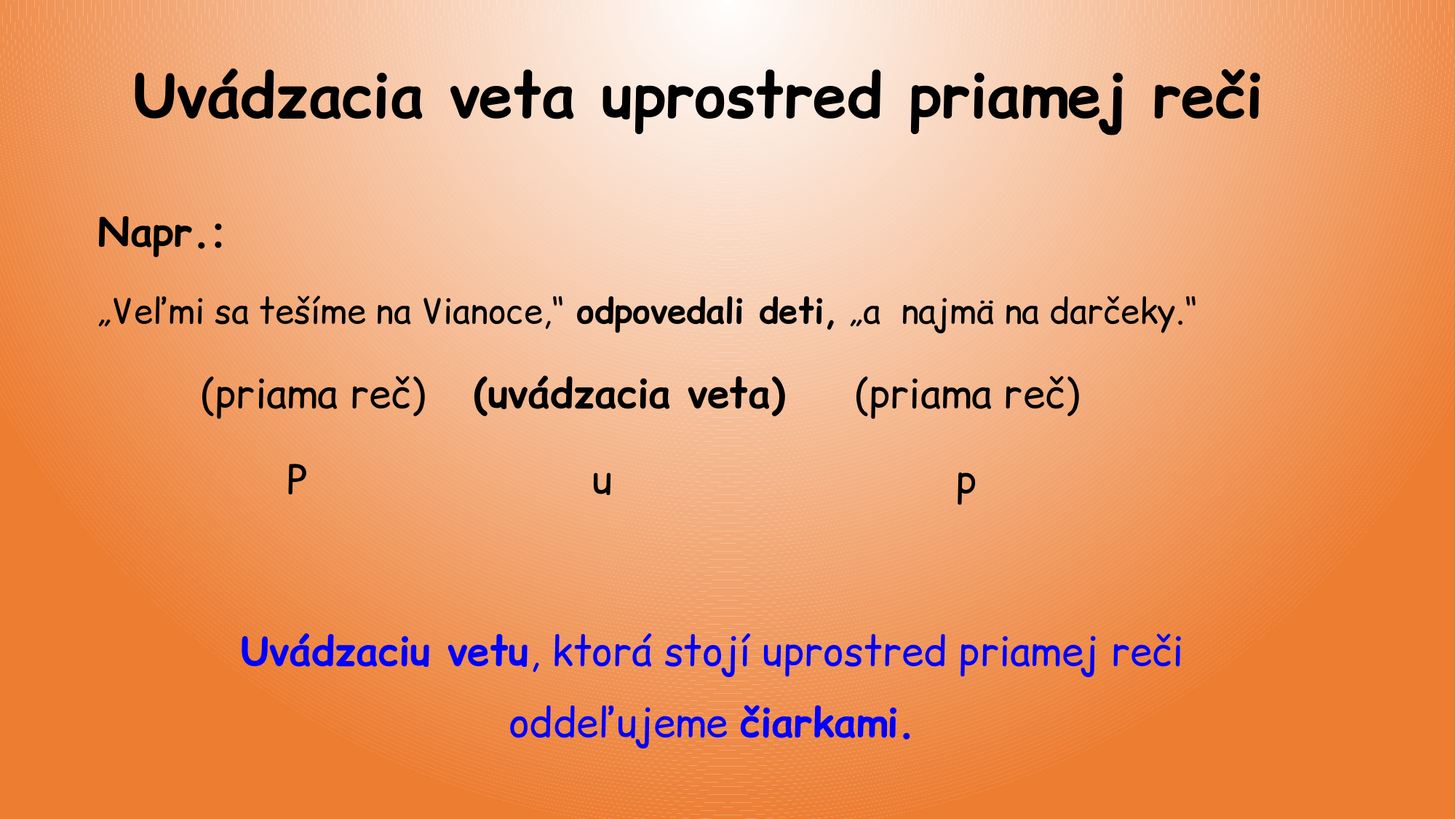

# Uvádzacia veta uprostred priamej reči
Napr.:
„Veľmi sa tešíme na Vianoce,“ odpovedali deti, „a  najmä na darčeky.“
	(priama reč)    (uvádzacia veta)    (priama reč)
                P                        u                             p

Uvádzaciu vetu, ktorá stojí uprostred priamej reči oddeľujeme čiarkami.